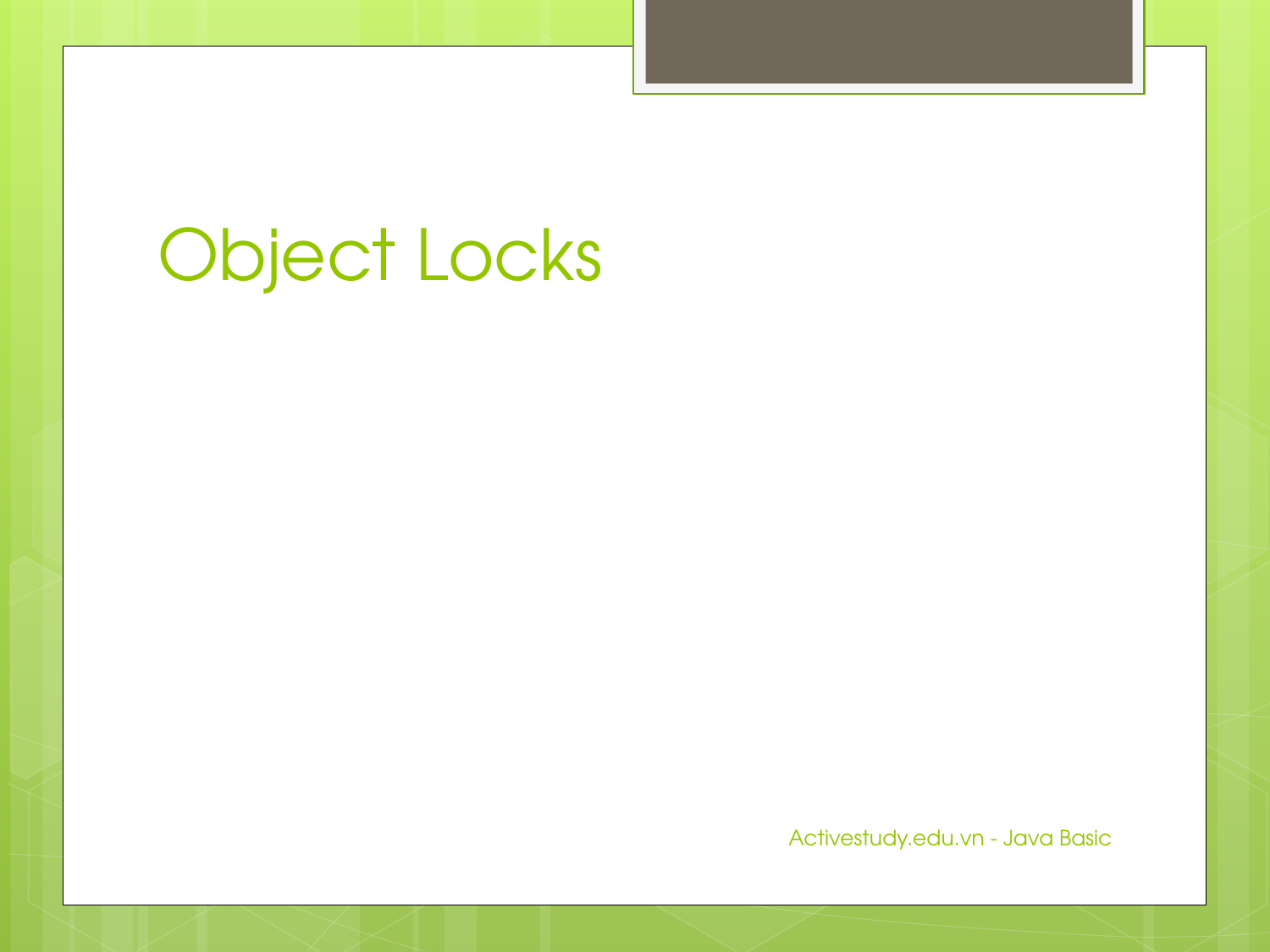

# Object Locks

Activestudy.edu.vn - Java Basic